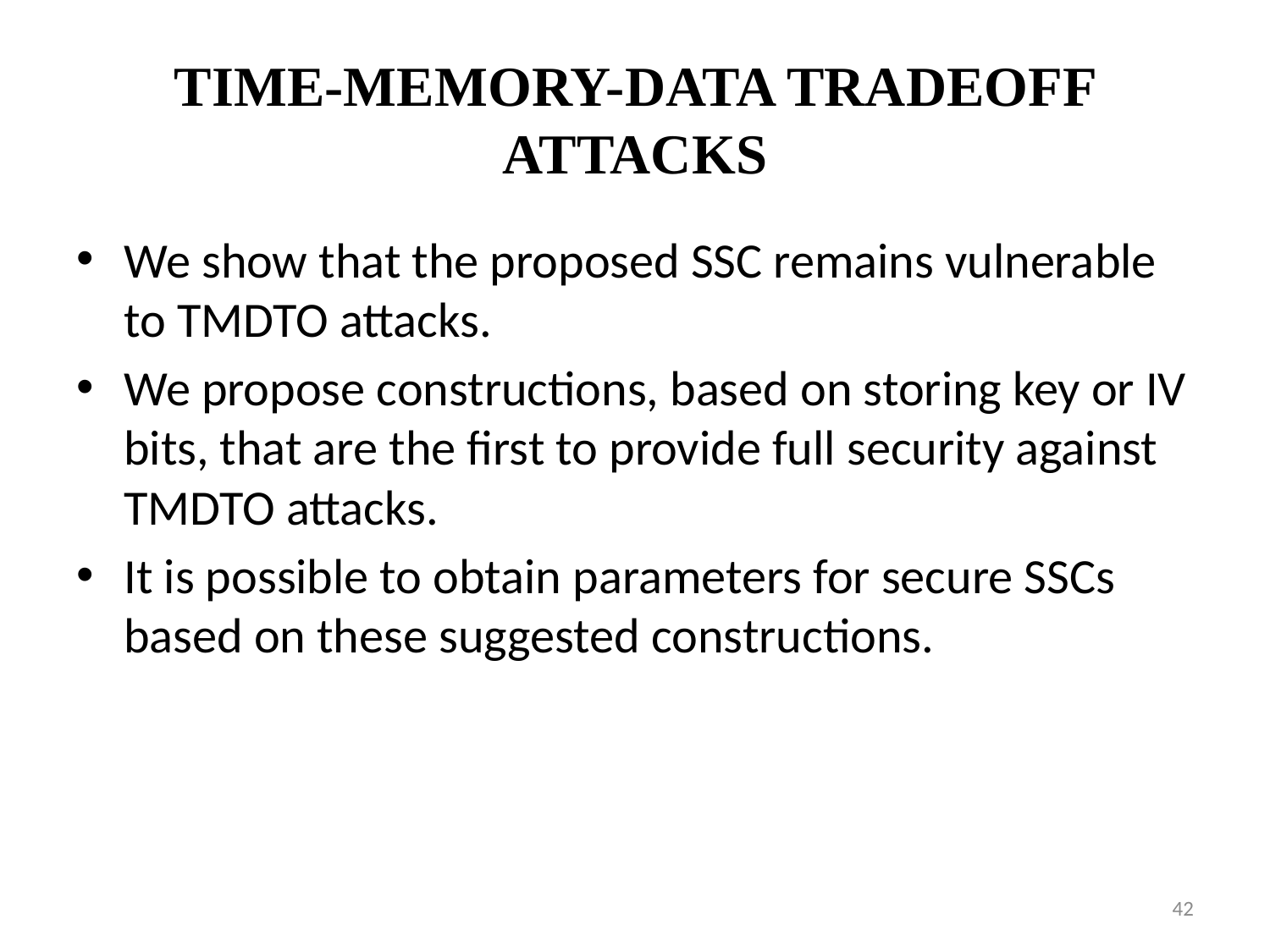

# time-memory-data tradeoff attacks
We show that the proposed SSC remains vulnerable to TMDTO attacks.
We propose constructions, based on storing key or IV bits, that are the first to provide full security against TMDTO attacks.
It is possible to obtain parameters for secure SSCs based on these suggested constructions.
42